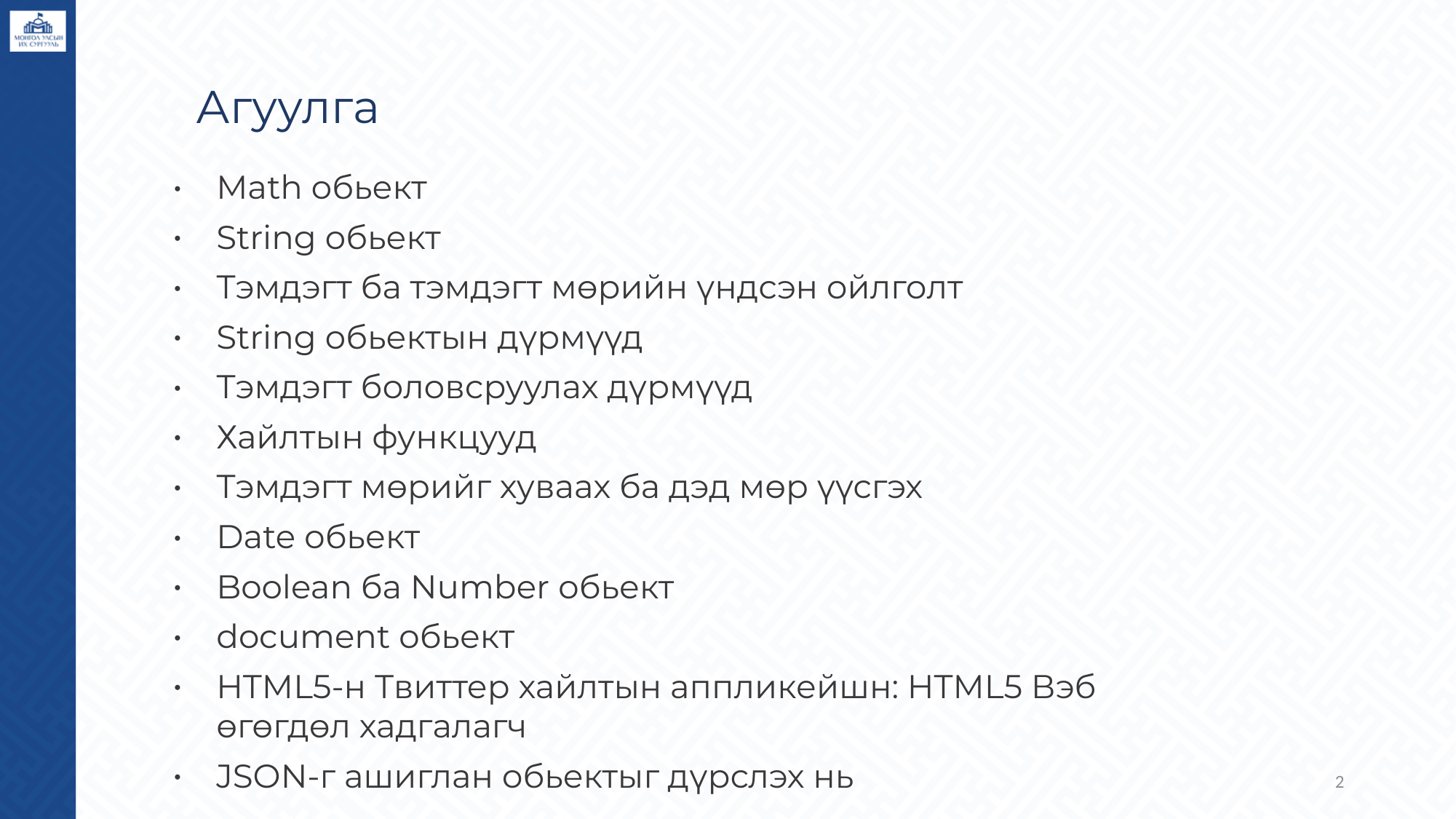

# Агуулга
Math обьект
String обьект
Тэмдэгт ба тэмдэгт мөрийн үндсэн ойлголт
String обьектын дүрмүүд
Тэмдэгт боловсруулах дүрмүүд
Хайлтын функцууд
Тэмдэгт мөрийг хуваах ба дэд мөр үүсгэх
Date обьект
Boolean ба Number обьект
document обьект
HTML5-н Твиттер хайлтын аппликейшн: HTML5 Вэб өгөгдөл хадгалагч
JSON-г ашиглан обьектыг дүрслэх нь
2